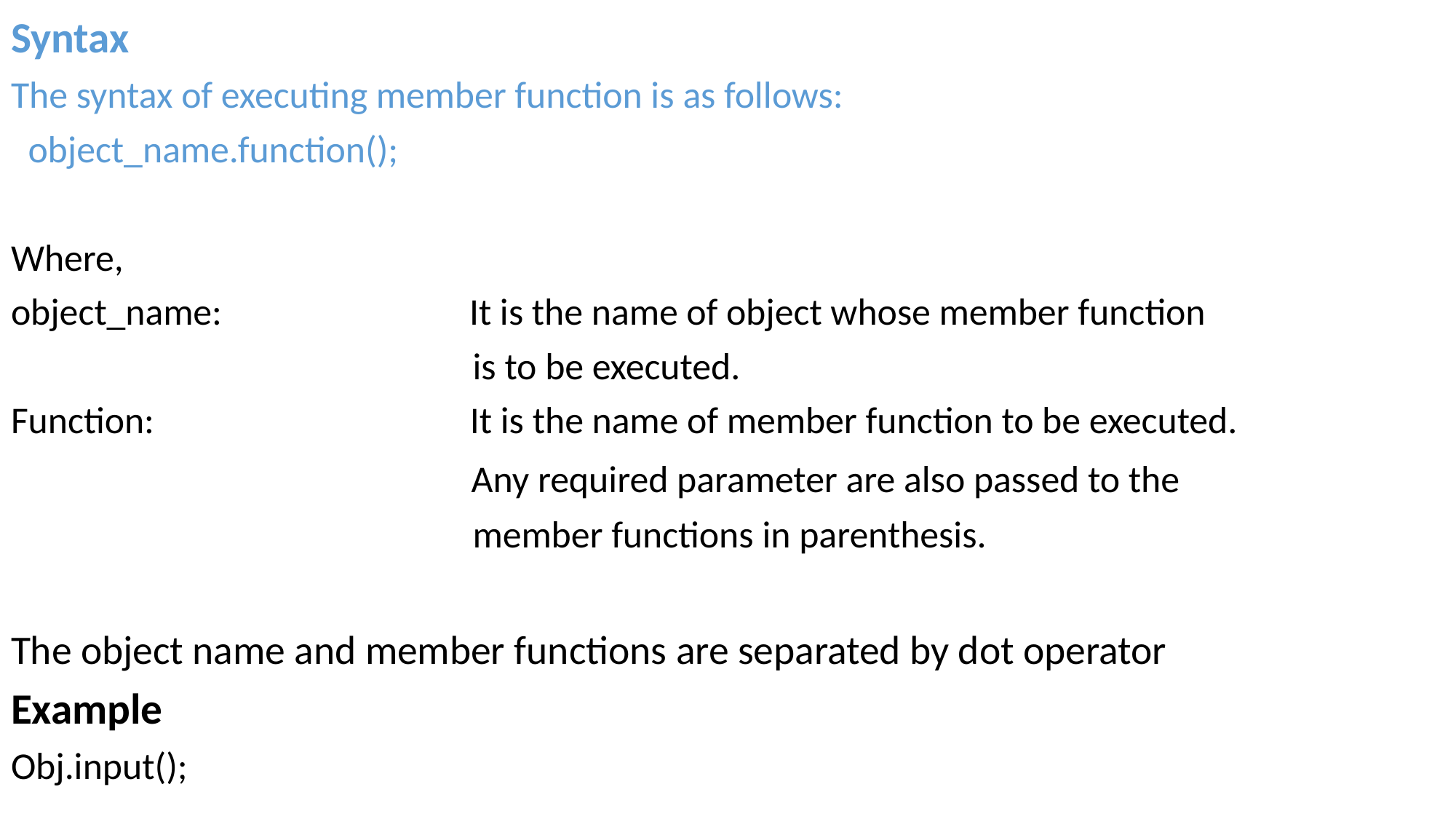

Syntax
The syntax of executing member function is as follows:
  object_name.function();

Where,
object_name:                             It is the name of object whose member function
                                                      is to be executed.
Function:                                     It is the name of member function to be executed.
                                               Any required parameter are also passed to the
                                                      member functions in parenthesis.

The object name and member functions are separated by dot operator
Example
Obj.input();